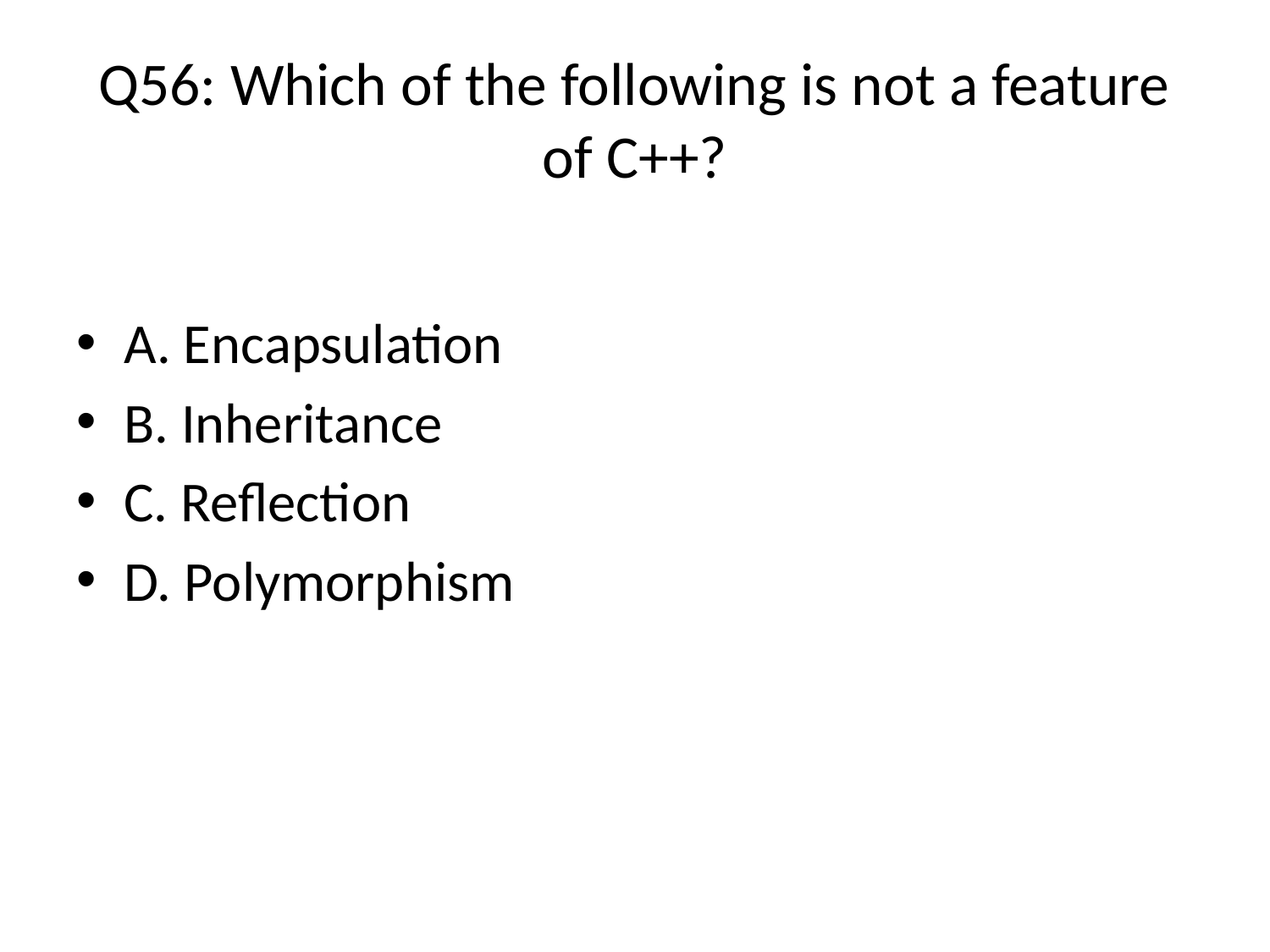

# Q56: Which of the following is not a feature of C++?

A. Encapsulation
B. Inheritance
C. Reflection (Answer)
D. Polymorphism